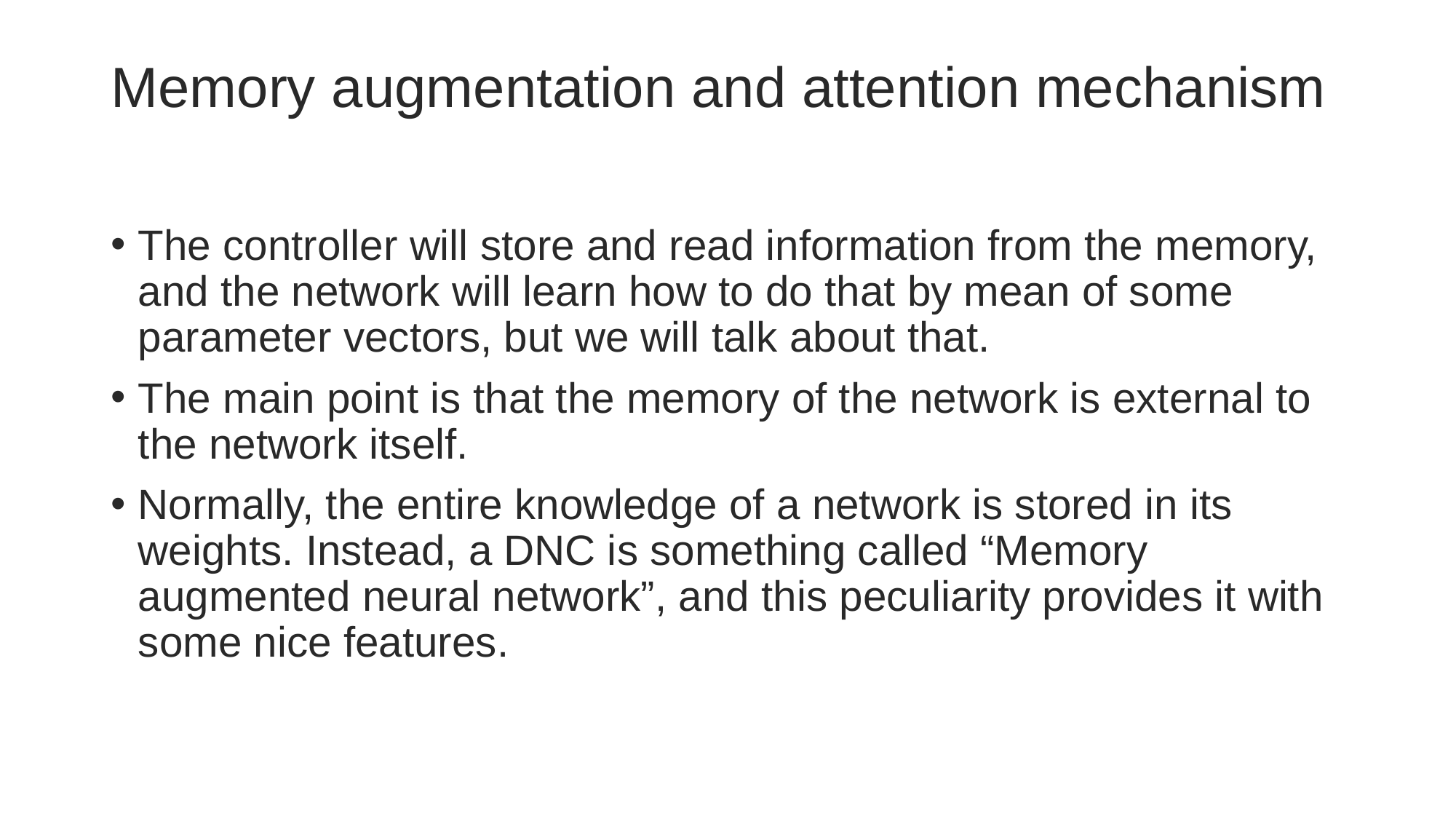

# Memory augmentation and attention mechanism
The controller will store and read information from the memory, and the network will learn how to do that by mean of some parameter vectors, but we will talk about that.
The main point is that the memory of the network is external to the network itself.
Normally, the entire knowledge of a network is stored in its weights. Instead, a DNC is something called “Memory augmented neural network”, and this peculiarity provides it with some nice features.